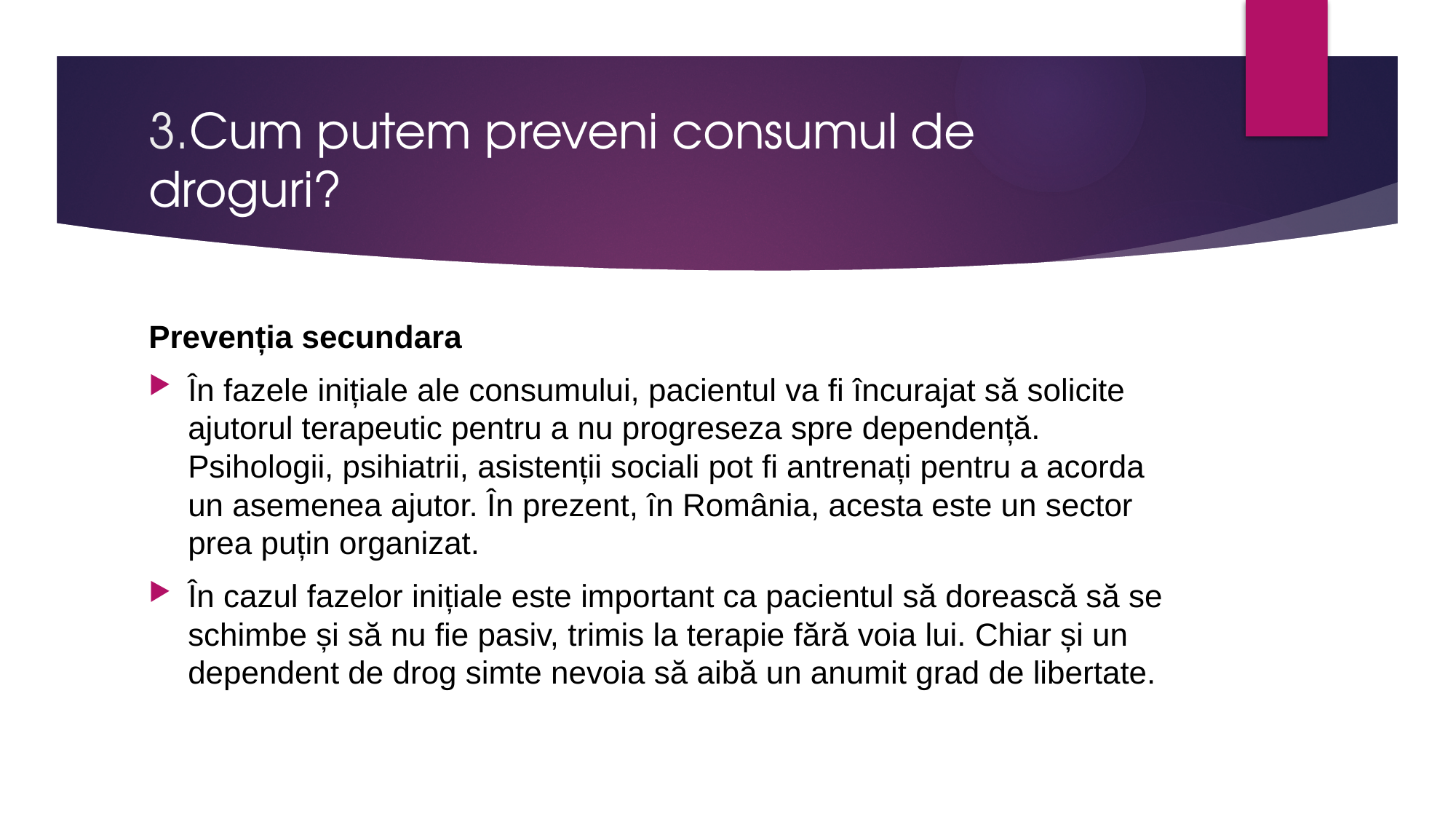

# 3.Cum putem preveni consumul de droguri?
Prevenția secundara
În fazele inițiale ale consumului, pacientul va fi încurajat să solicite ajutorul terapeutic pentru a nu progreseza spre dependență. Psihologii, psihiatrii, asistenții sociali pot fi antrenați pentru a acorda un asemenea ajutor. În prezent, în România, acesta este un sector prea puțin organizat.
În cazul fazelor inițiale este important ca pacientul să dorească să se schimbe și să nu fie pasiv, trimis la terapie fără voia lui. Chiar și un dependent de drog simte nevoia să aibă un anumit grad de libertate.